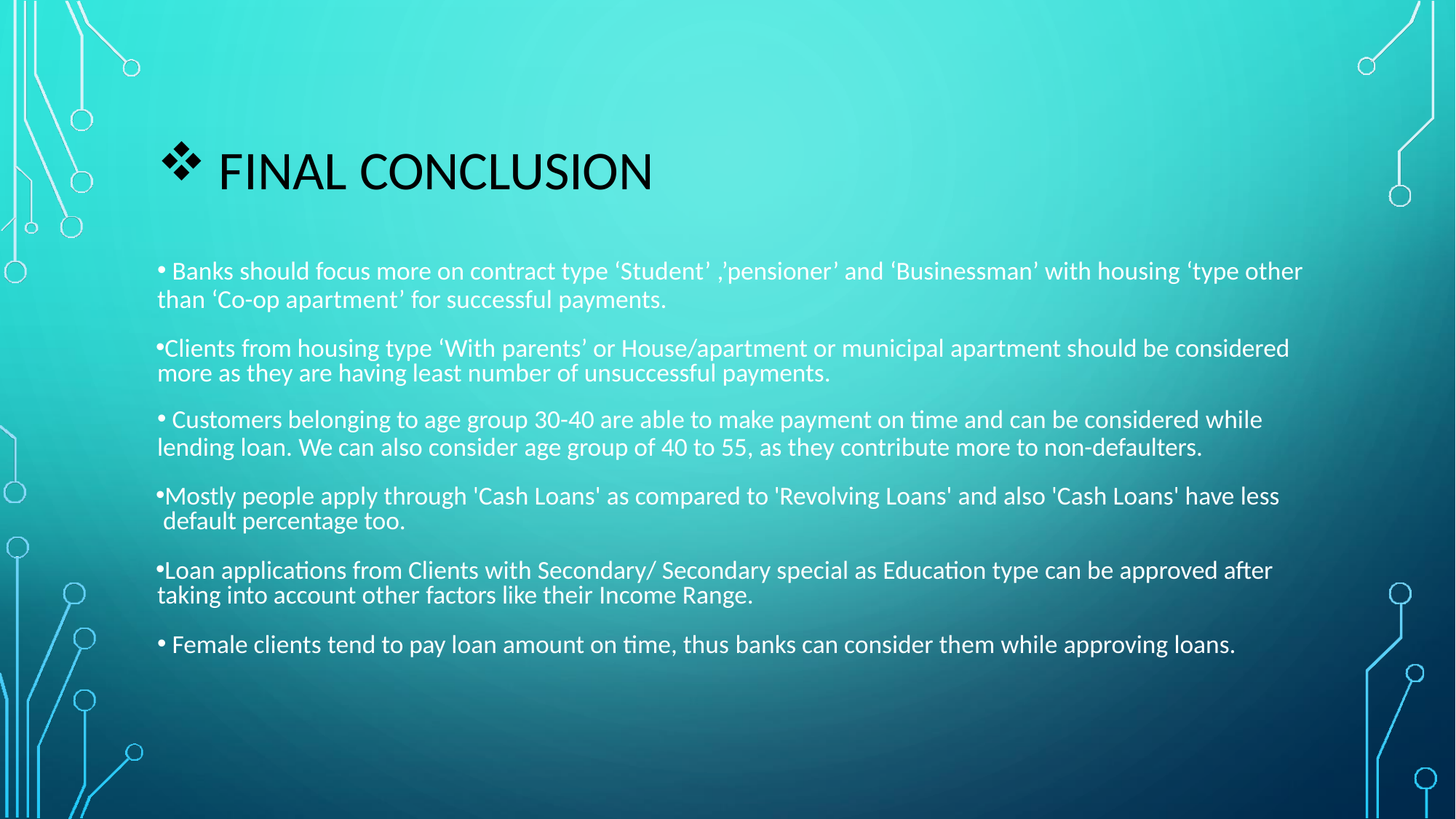

FINAL CONCLUSION
Banks should focus more on contract type ‘Student’ ,’pensioner’ and ‘Businessman’ with housing ‘type other
than ‘Co-op apartment’ for successful payments.

Clients from housing type ‘With parents’ or House/apartment or municipal apartment should be considered  more as they are having least number of unsuccessful payments.
Customers belonging to age group 30-40 are able to make payment on time and can be considered while
lending loan. We can also consider age group of 40 to 55, as they contribute more to non-defaulters.

Mostly people apply through 'Cash Loans' as compared to 'Revolving Loans' and also 'Cash Loans' have less  default percentage too.

Loan applications from Clients with Secondary/ Secondary special as Education type can be approved after  taking into account other factors like their Income Range.
Female clients tend to pay loan amount on time, thus banks can consider them while approving loans.